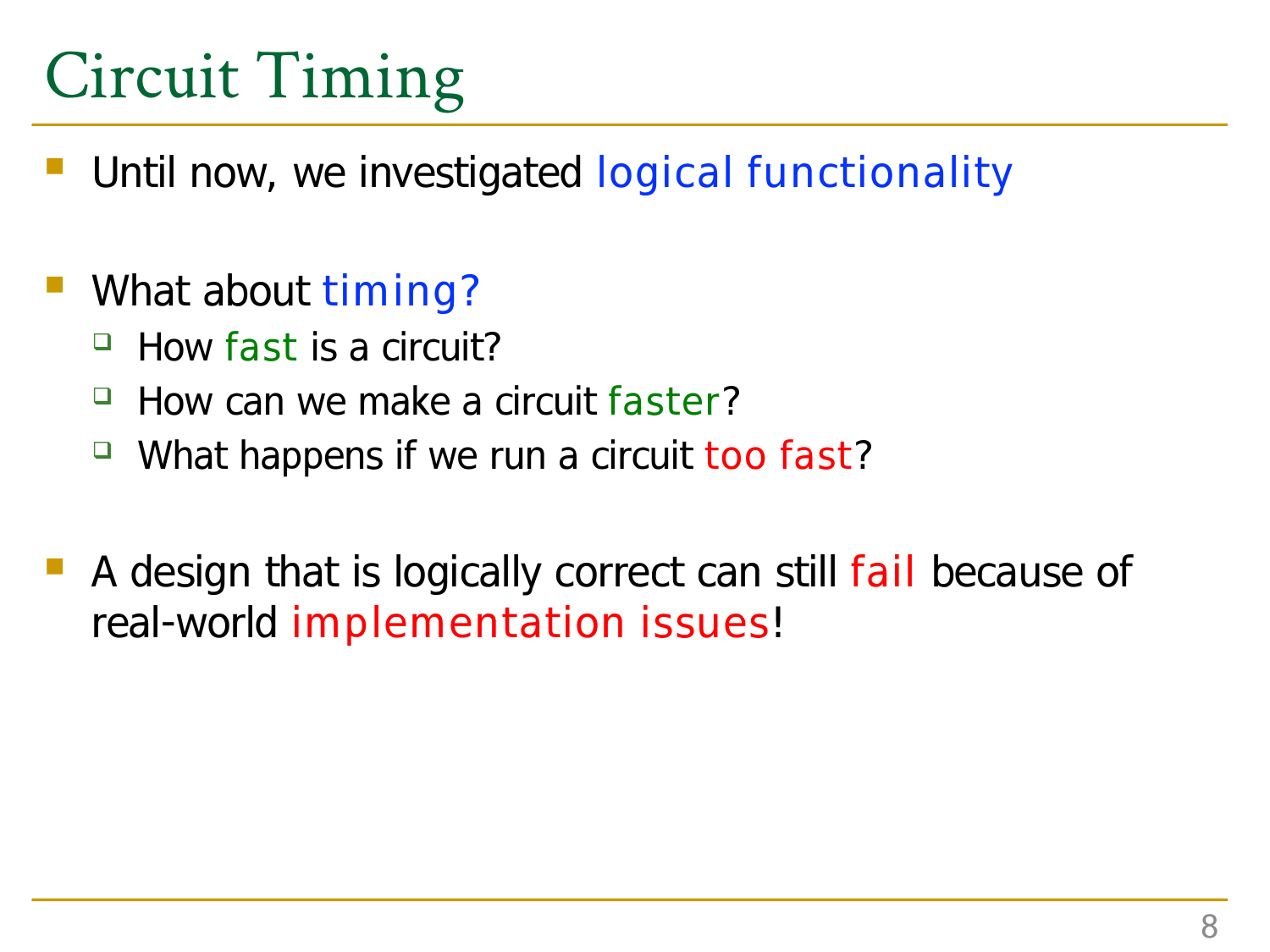

# Circuit Timing
Until now, we investigated logical functionality

What about timing?
How fast is a circuit?
How can we make a circuit faster?
What happens if we run a circuit too fast?

A design that is logically correct can still fail because of real-world implementation issues!
8